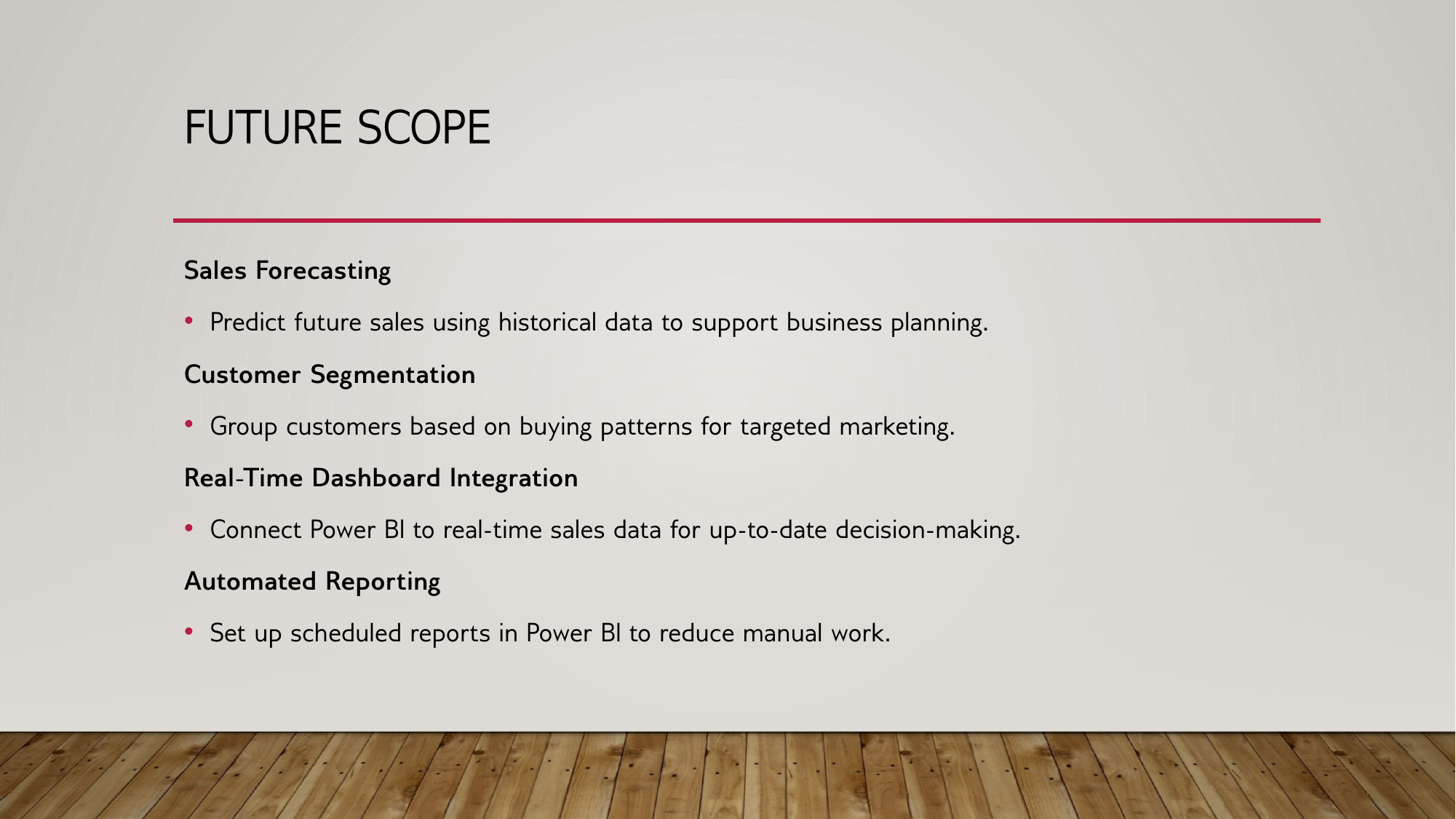

# Future Scope
Sales Forecasting
Predict future sales using historical data to support business planning.
Customer Segmentation
Group customers based on buying patterns for targeted marketing.
Real-Time Dashboard Integration
Connect Power BI to real-time sales data for up-to-date decision-making.
Automated Reporting
Set up scheduled reports in Power BI to reduce manual work.